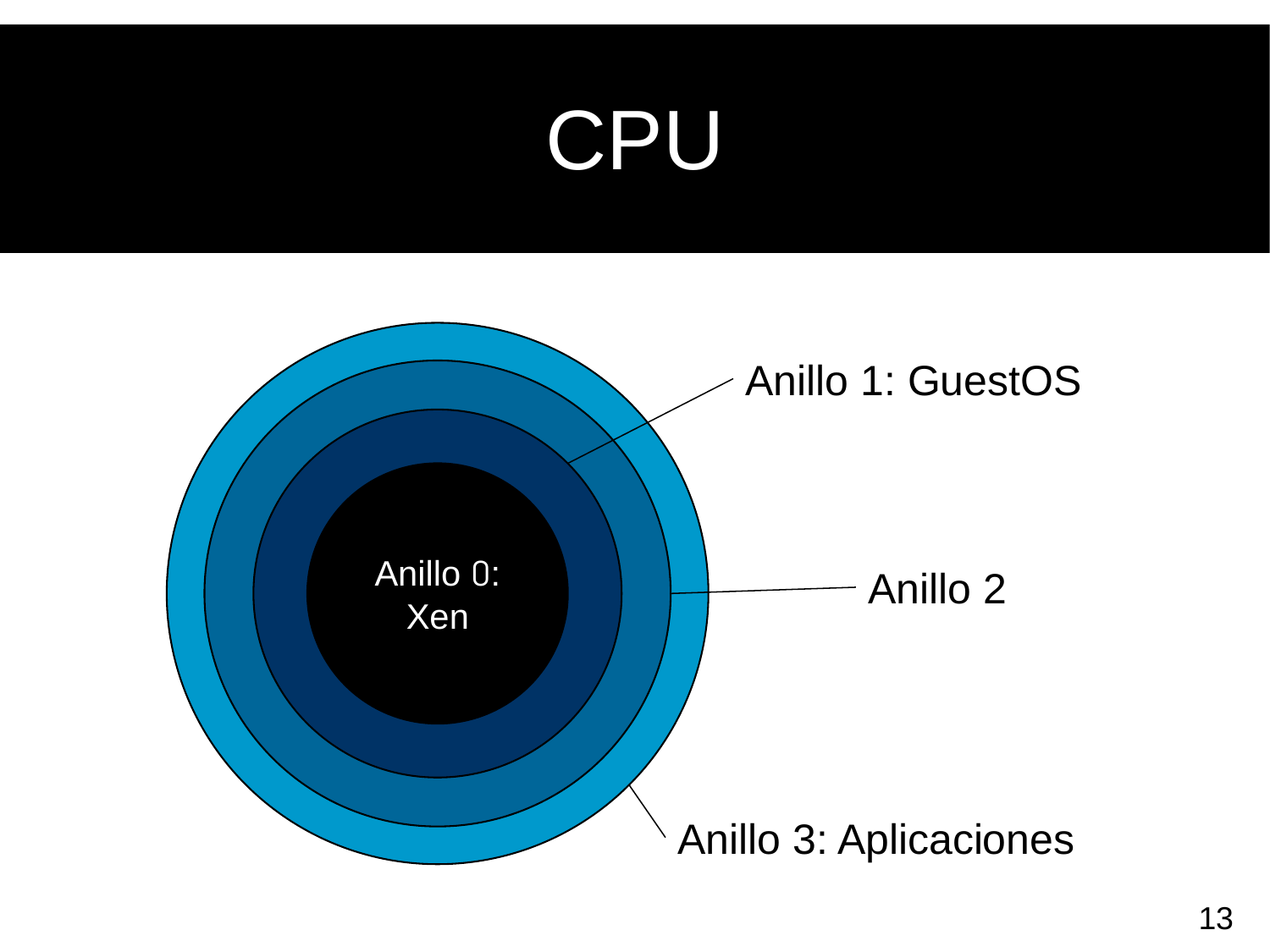

# CPU

Anillo 1: GuesOS
Anillo 1: GuesOS
Anillo 1: GuesOS
Anillo 0: Xen
Anillo 1: GuestOS
Anillo 2
Anillo 3: Aplicaciones
13